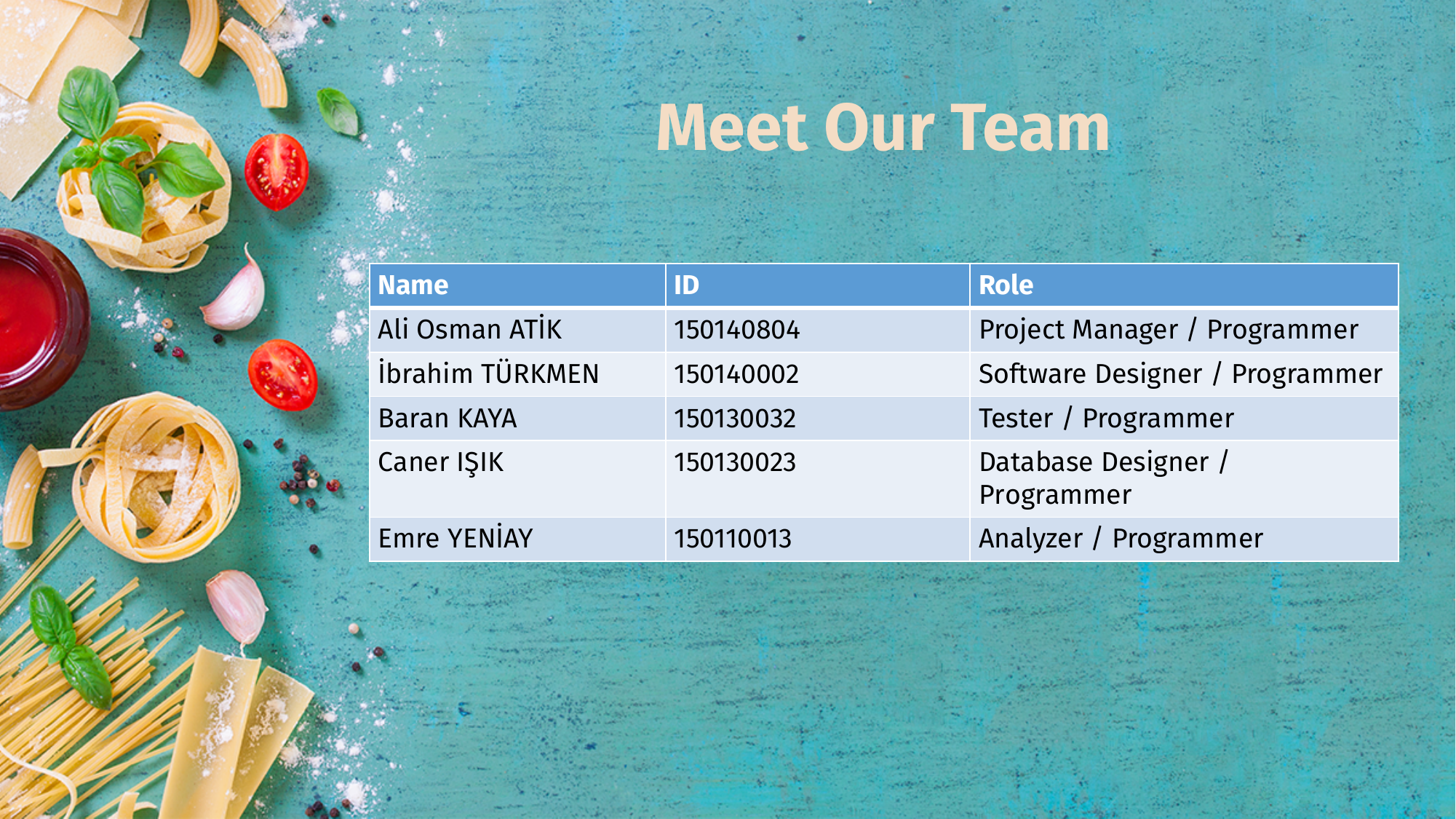

# Meet Our Team
| Name | ID | Role |
| --- | --- | --- |
| Ali Osman ATİK | 150140804 | Project Manager / Programmer |
| İbrahim TÜRKMEN | 150140002 | Software Designer / Programmer |
| Baran KAYA | 150130032 | Tester / Programmer |
| Caner IŞIK | 150130023 | Database Designer / Programmer |
| Emre YENİAY | 150110013 | Analyzer / Programmer |